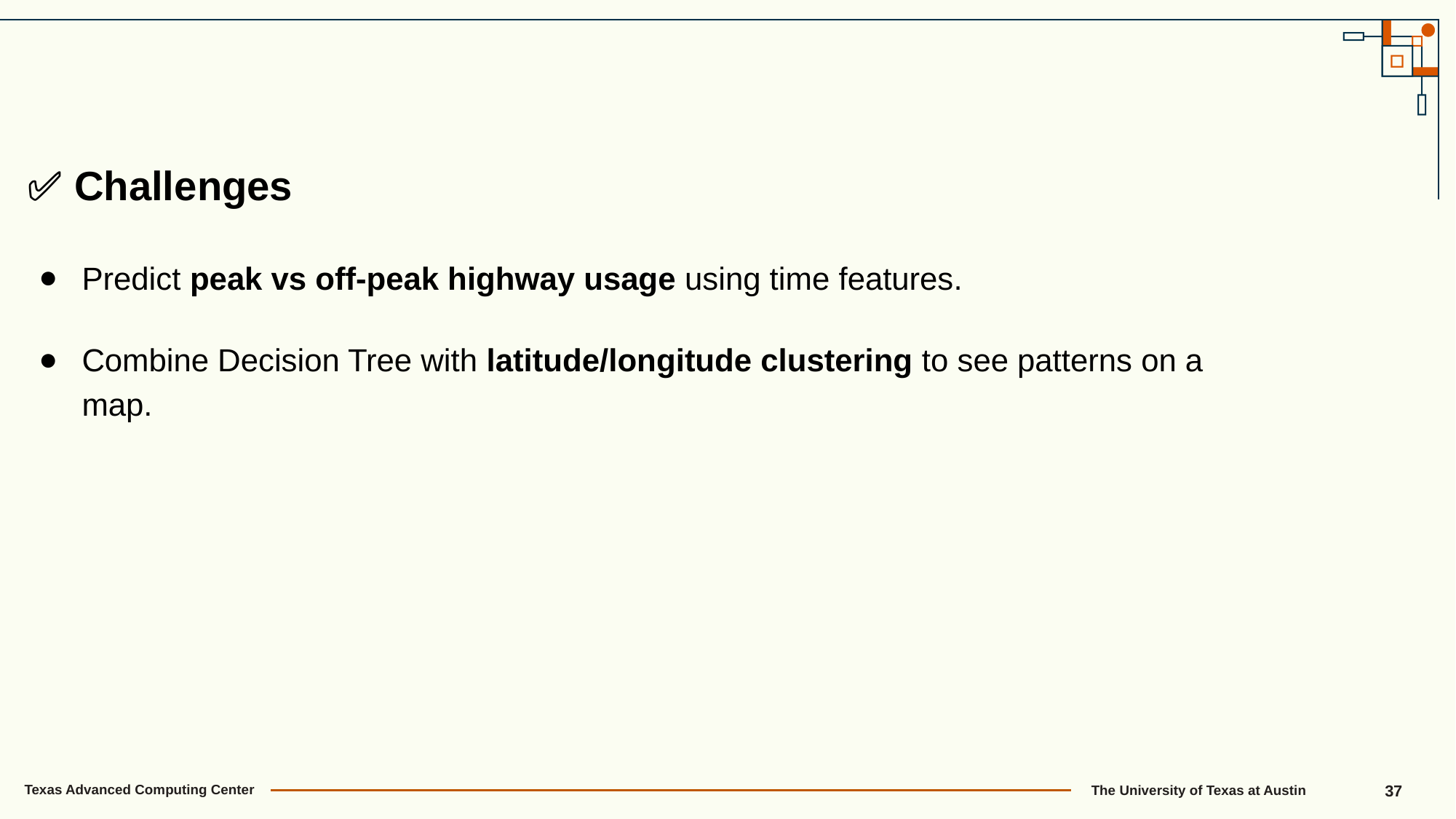

✅ Challenges
Predict peak vs off-peak highway usage using time features.
Combine Decision Tree with latitude/longitude clustering to see patterns on a map.